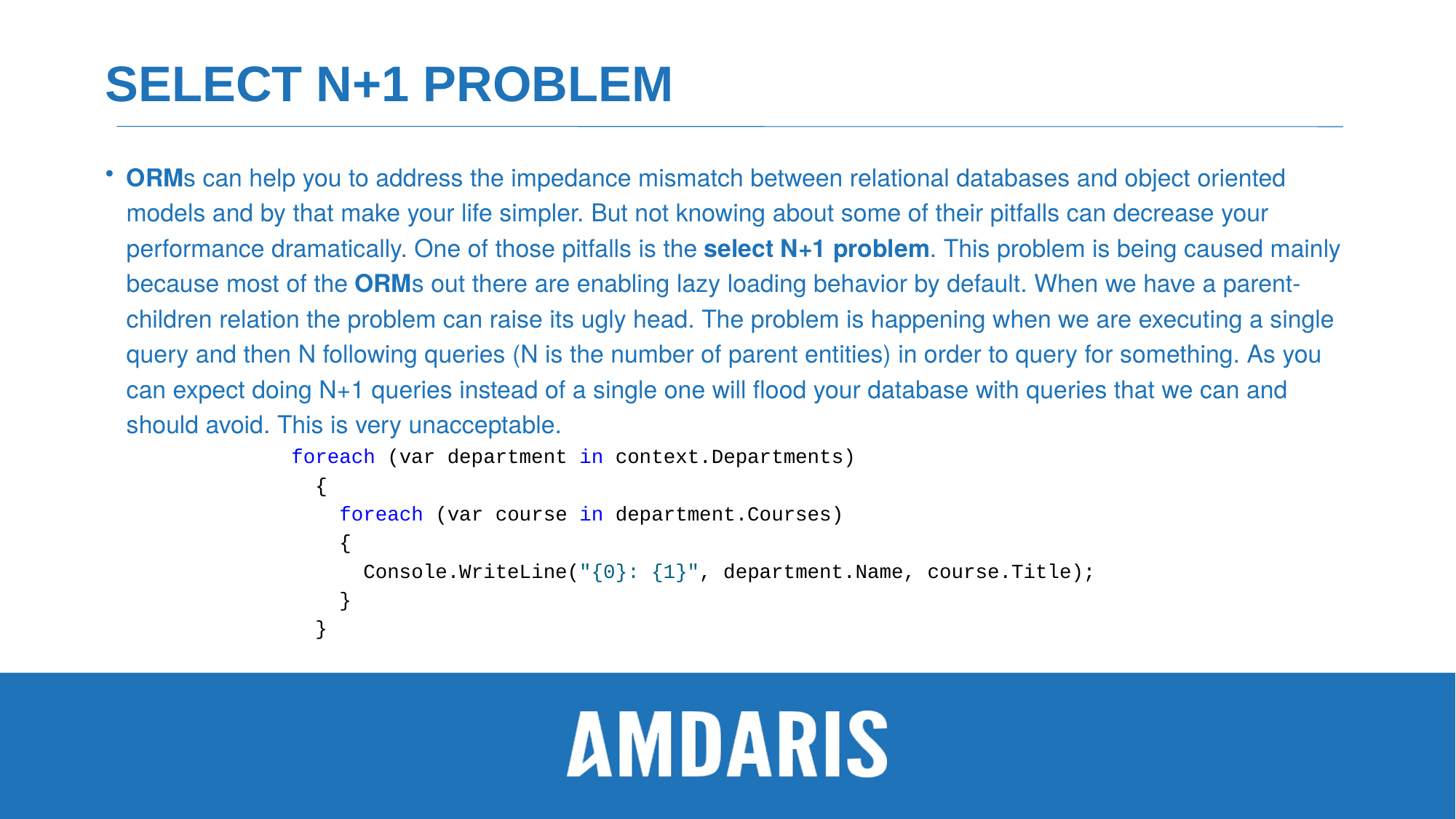

# Select n+1 problem
ORMs can help you to address the impedance mismatch between relational databases and object oriented models and by that make your life simpler. But not knowing about some of their pitfalls can decrease your performance dramatically. One of those pitfalls is the select N+1 problem. This problem is being caused mainly because most of the ORMs out there are enabling lazy loading behavior by default. When we have a parent-children relation the problem can raise its ugly head. The problem is happening when we are executing a single query and then N following queries (N is the number of parent entities) in order to query for something. As you can expect doing N+1 queries instead of a single one will flood your database with queries that we can and should avoid. This is very unacceptable.
foreach (var department in context.Departments)
  {
    foreach (var course in department.Courses)
    {
      Console.WriteLine("{0}: {1}", department.Name, course.Title);
    }
  }